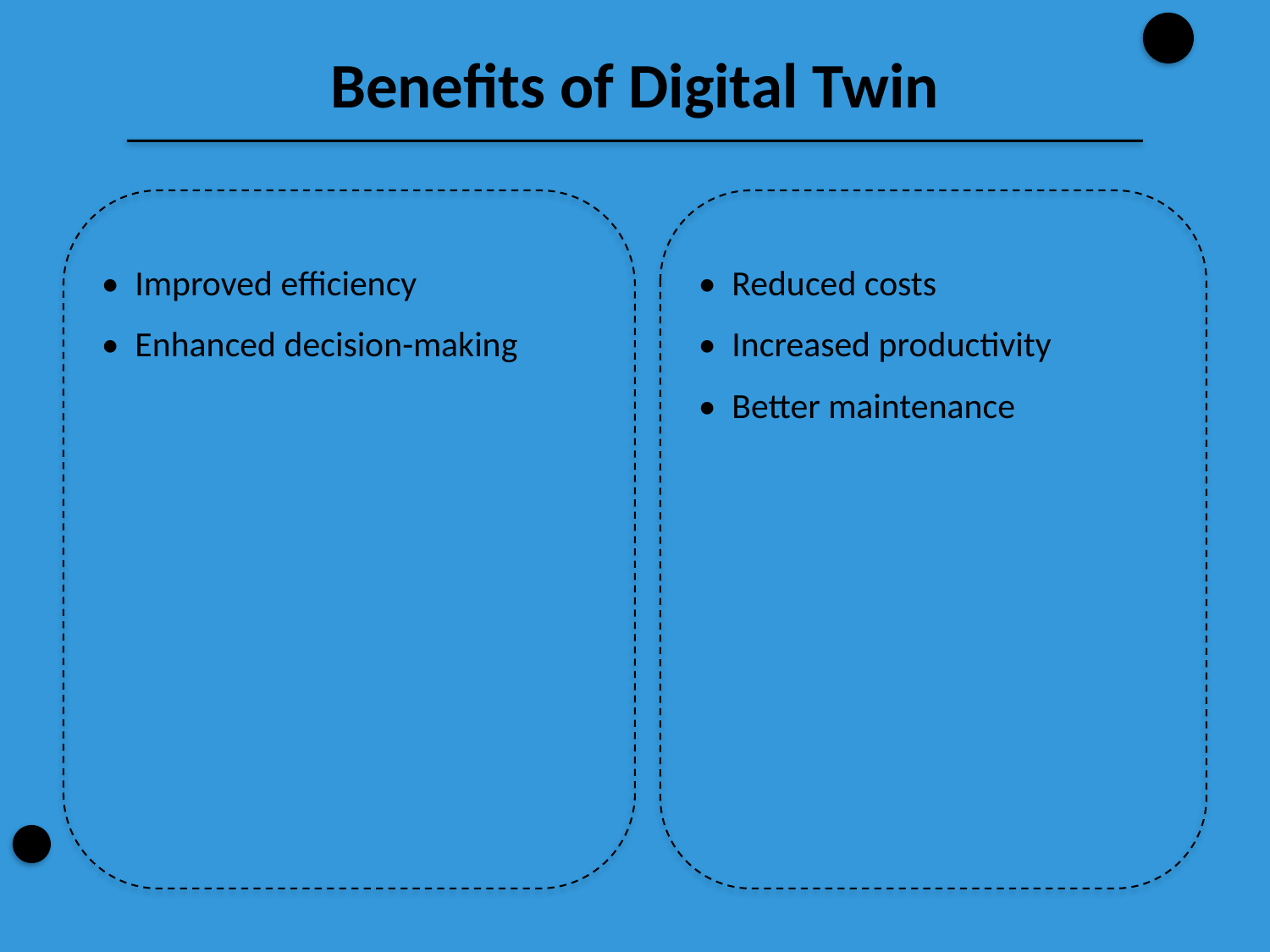

Benefits of Digital Twin

•  Improved efficiency
•  Enhanced decision-making
•  Reduced costs
•  Increased productivity
•  Better maintenance